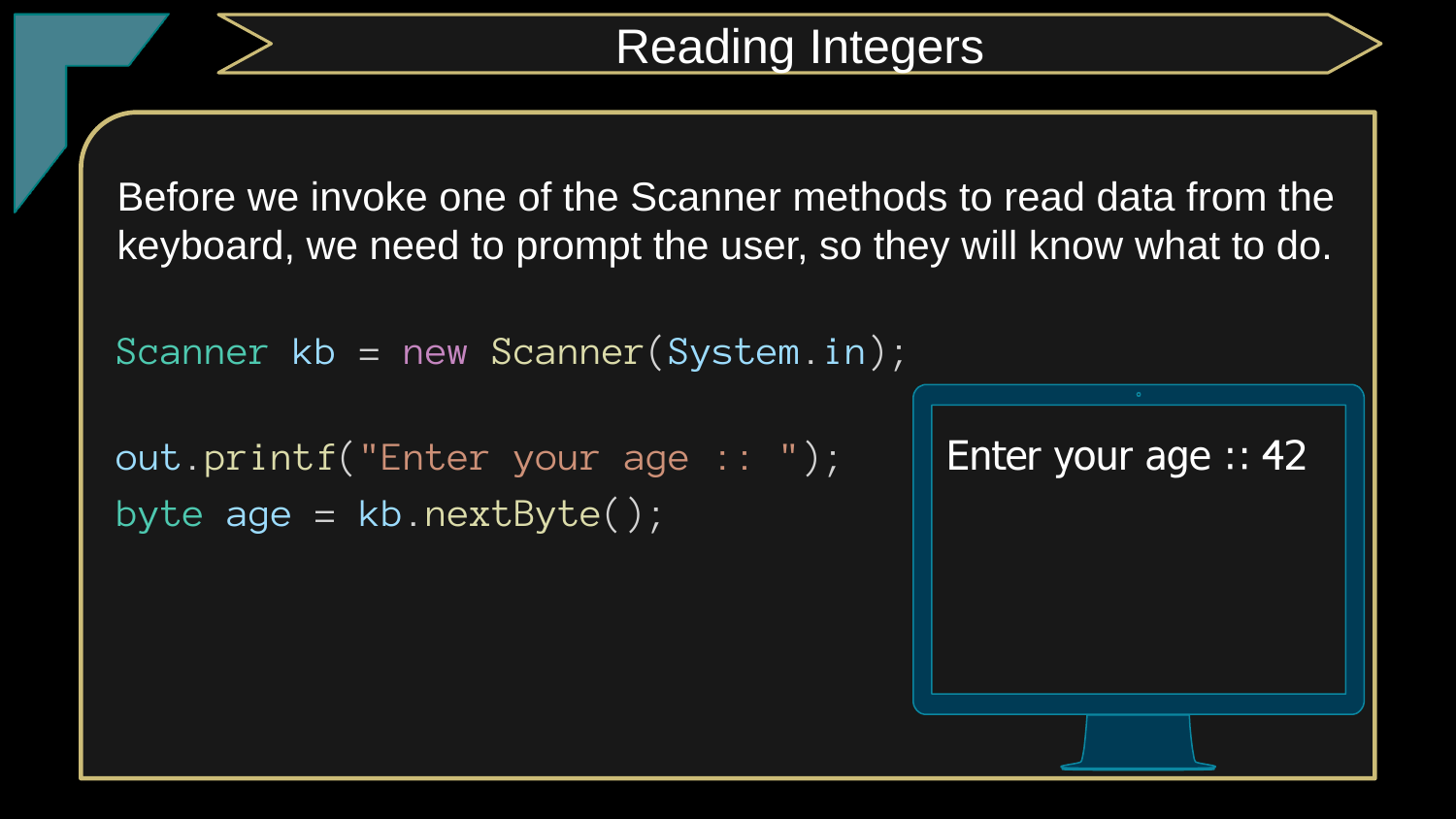

TClark
Reading Integers

Before we invoke one of the Scanner methods to read data from the keyboard, we need to prompt the user, so they will know what to do.

Scanner kb = new Scanner(System.in);
out.printf("Enter your age :: ");
byte age = kb.nextByte();

Enter your age ::

                         42